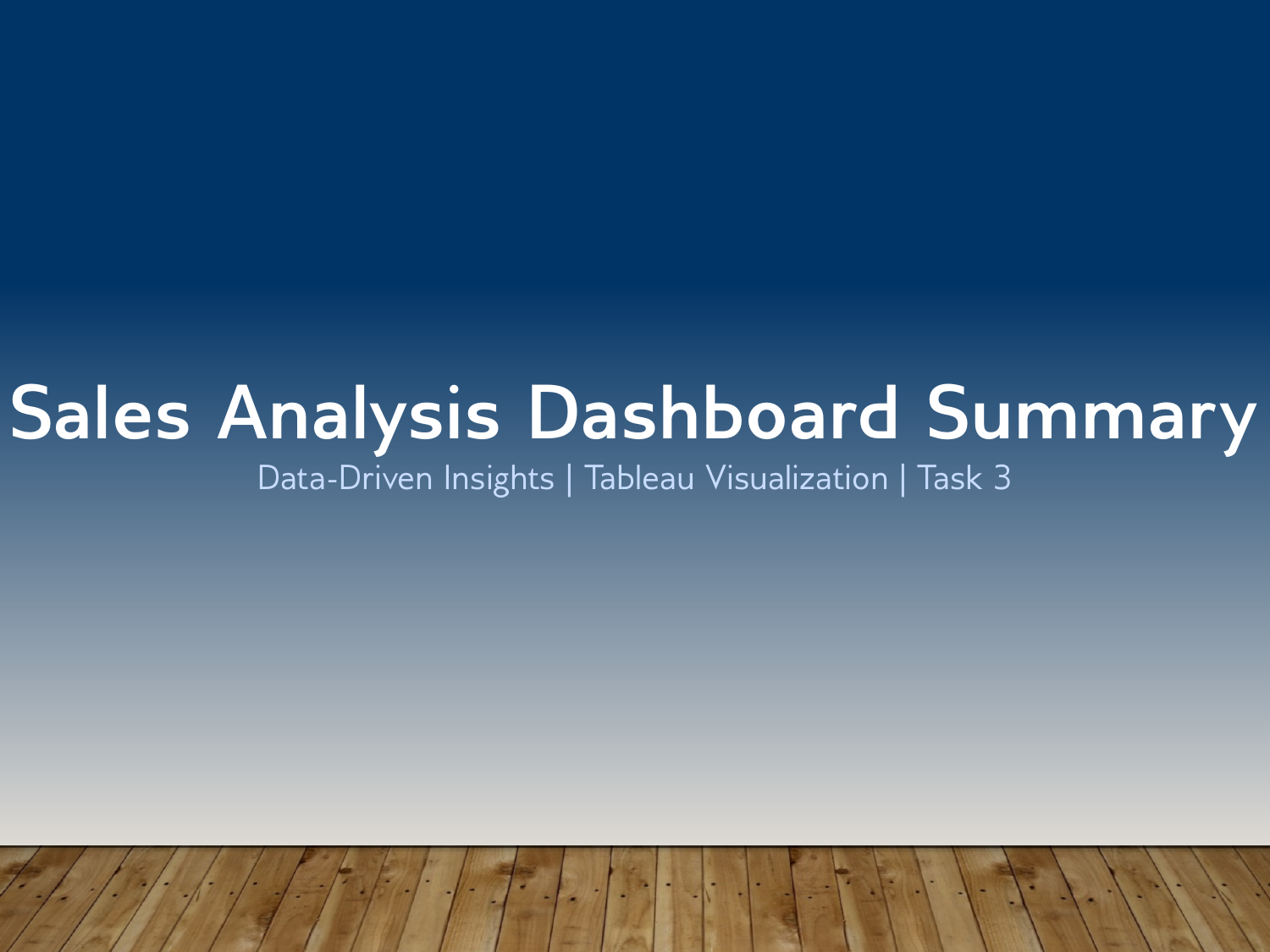

Sales Analysis Dashboard Summary
Data-Driven Insights | Tableau Visualization | Task 3